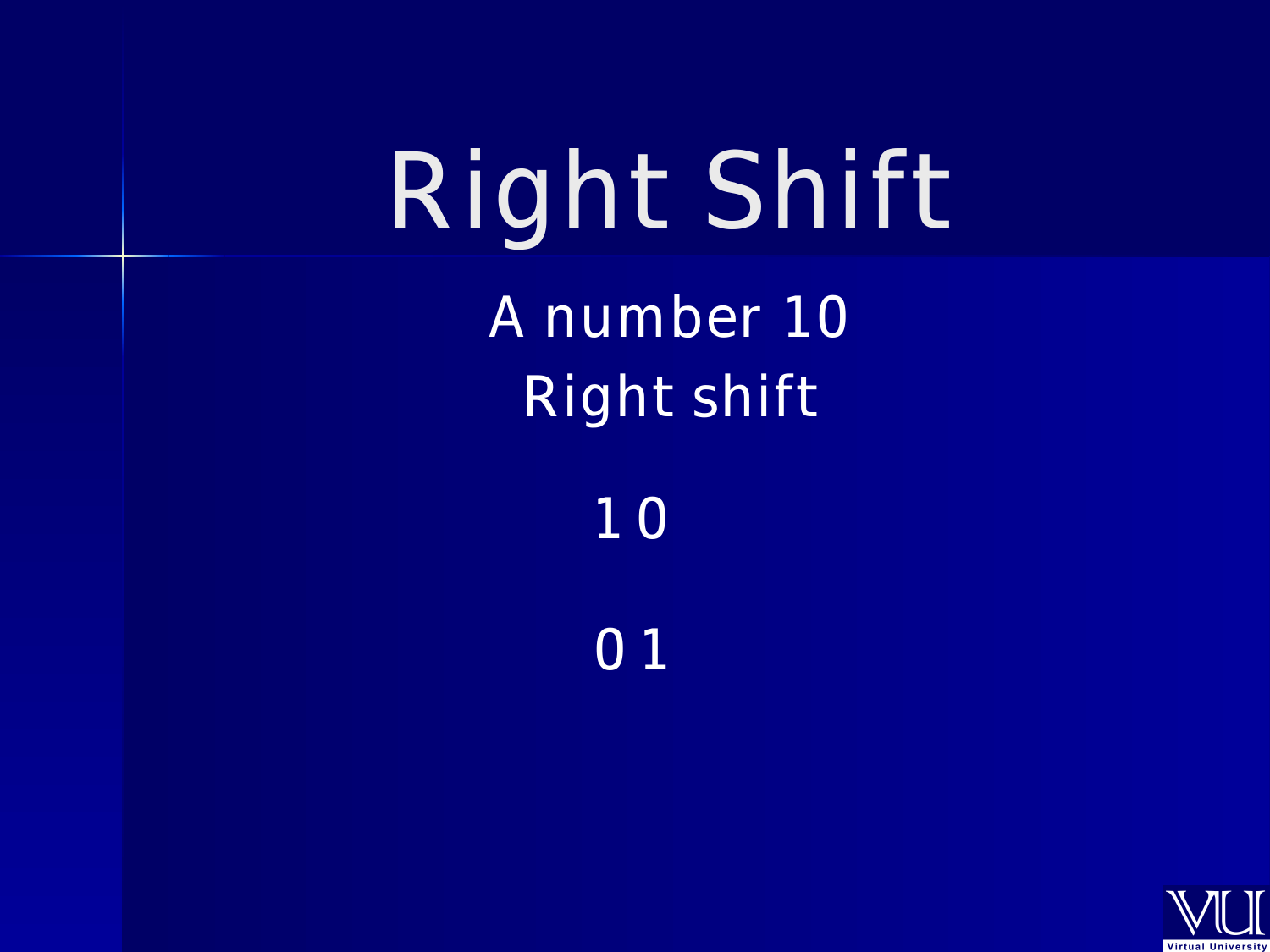

# Right Shift
A number 10
Right shift
1
0
0
0
1
0